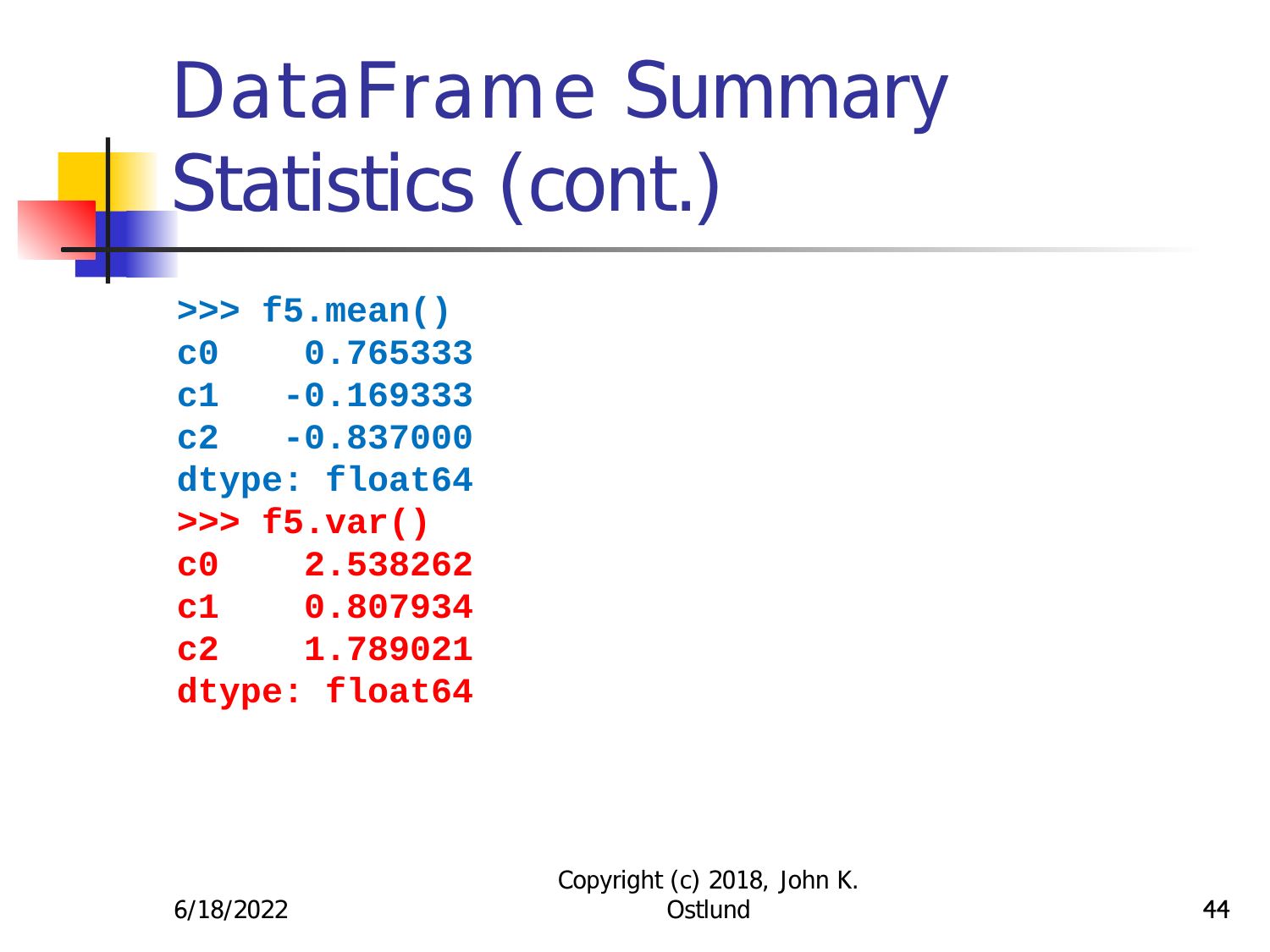

# DataFrame Summary Statistics (cont.)
>>> f5.mean()
c0    0.765333
c1   -0.169333
c2   -0.837000
dtype: float64
>>> f5.var()
c0    2.538262
c1    0.807934
c2    1.789021
dtype: float64
6/18/2022
Copyright (c) 2018, John K. Ostlund
44